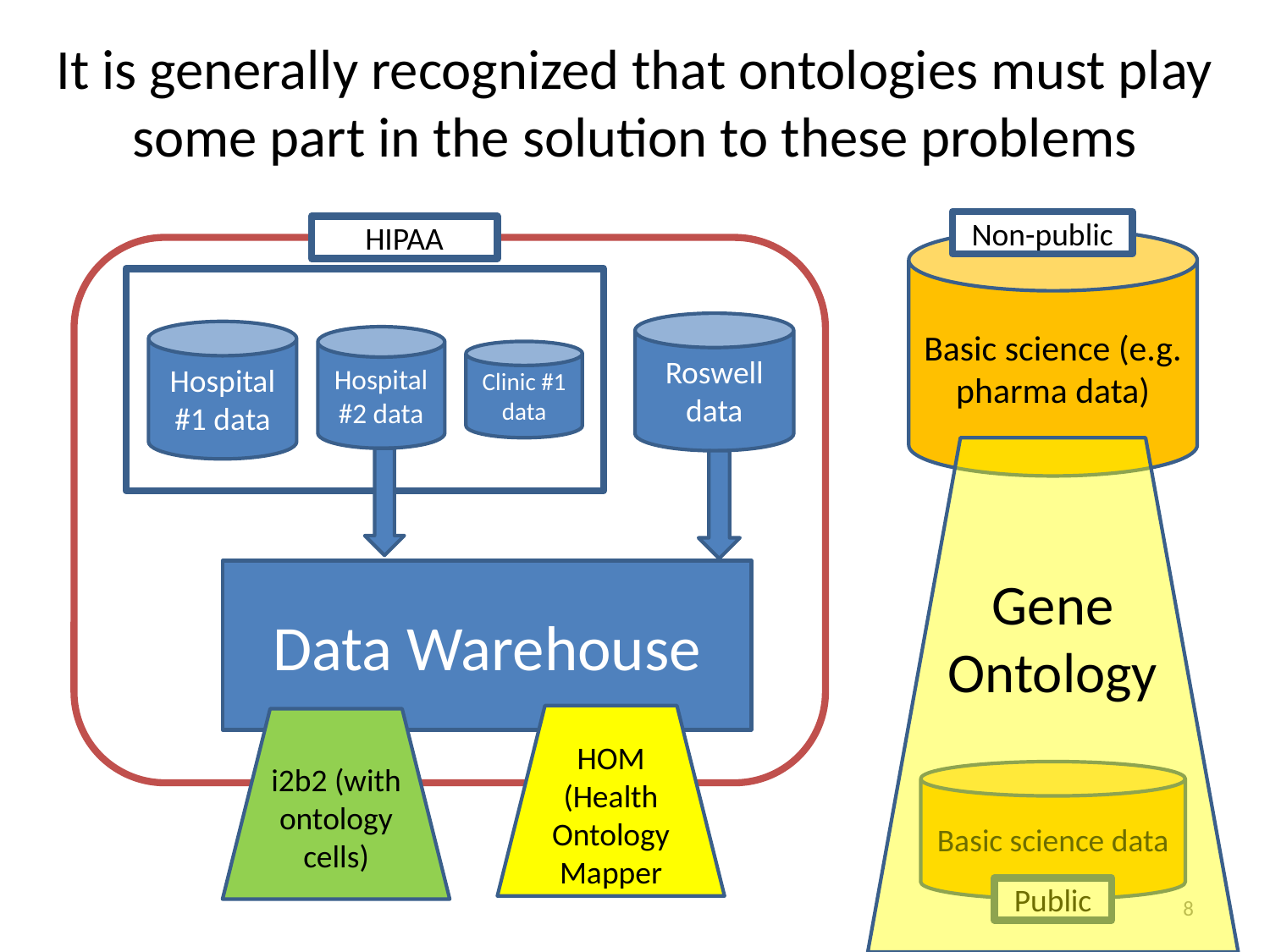

# It is generally recognized that ontologies must play some part in the solution to these problems
Non-public
HIPAA
Basic science (e.g. pharma data)

Roswell data
Hospital #1 data
Hospital#2 data
Clinic #1 data
Gene Ontology

Data Warehouse
HOM (Health Ontology Mapper
i2b2 (with ontology cells)
Basic science data
Public
8